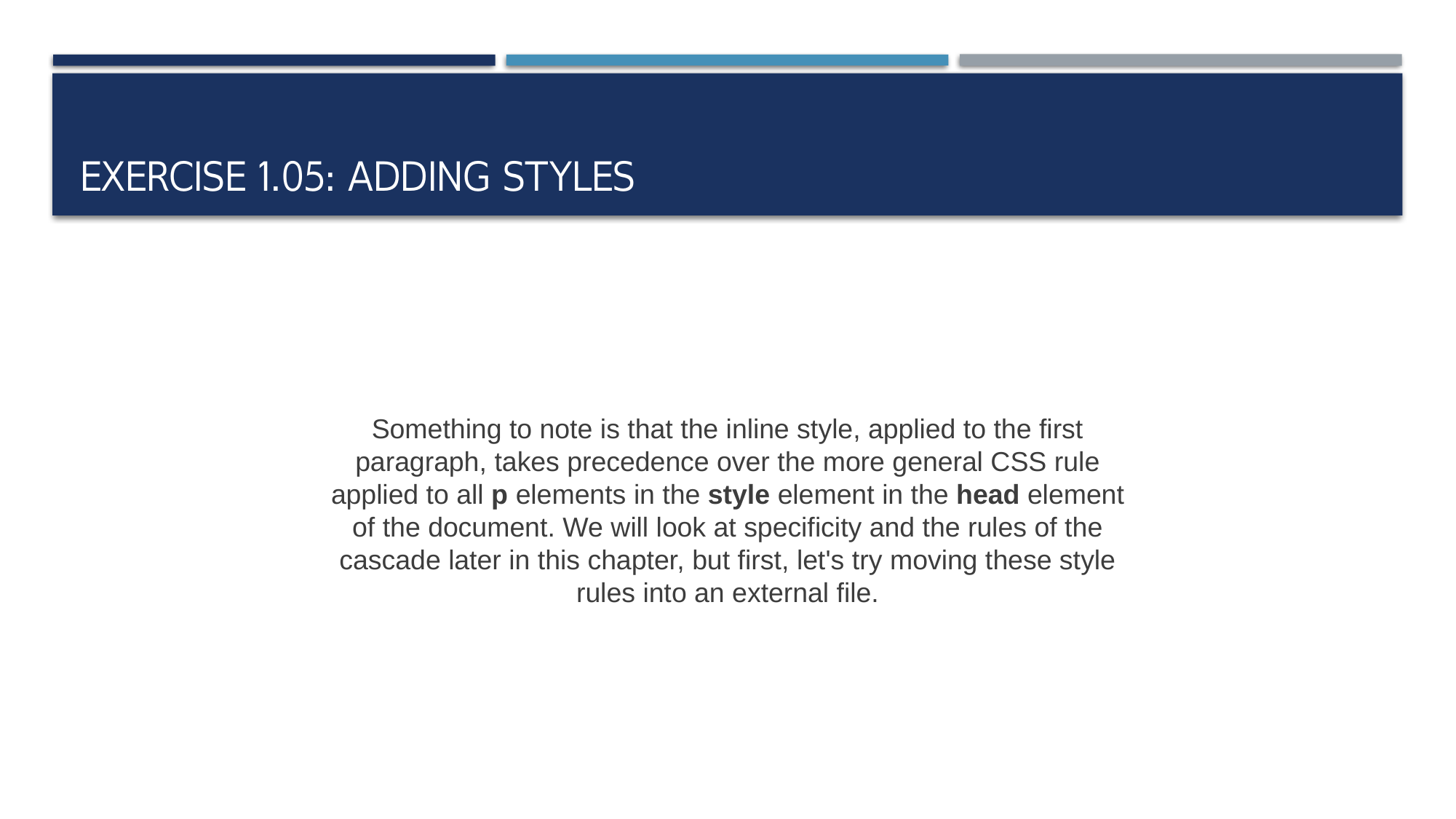

# Exercise 1.05: Adding Styles
Something to note is that the inline style, applied to the first paragraph, takes precedence over the more general CSS rule applied to all p elements in the style element in the head element of the document. We will look at specificity and the rules of the cascade later in this chapter, but first, let's try moving these style rules into an external file.